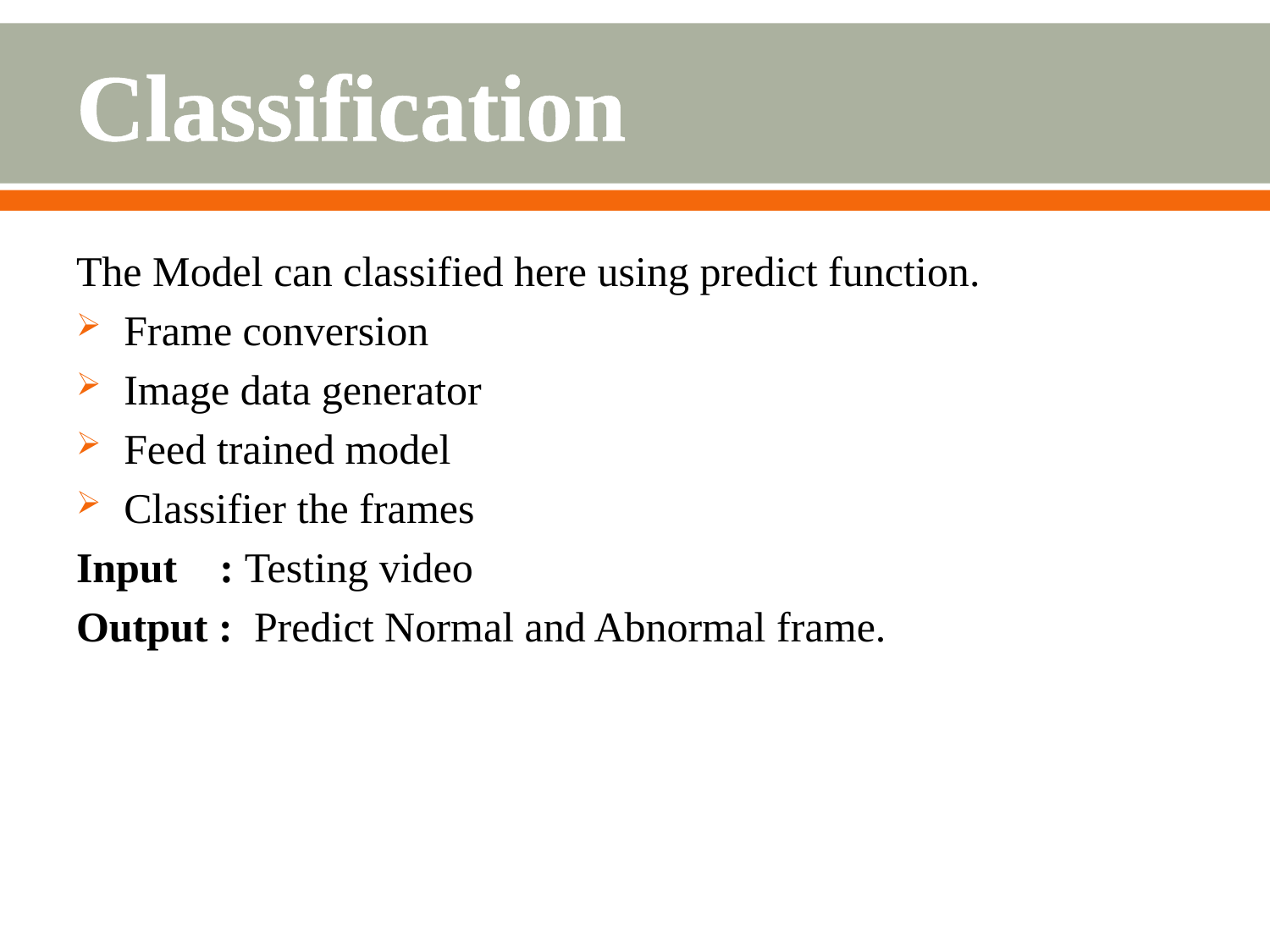

# Classification
The Model can classified here using predict function.
Frame conversion
Image data generator
Feed trained model
Classifier the frames
Input    : Testing video
Output :  Predict Normal and Abnormal frame.